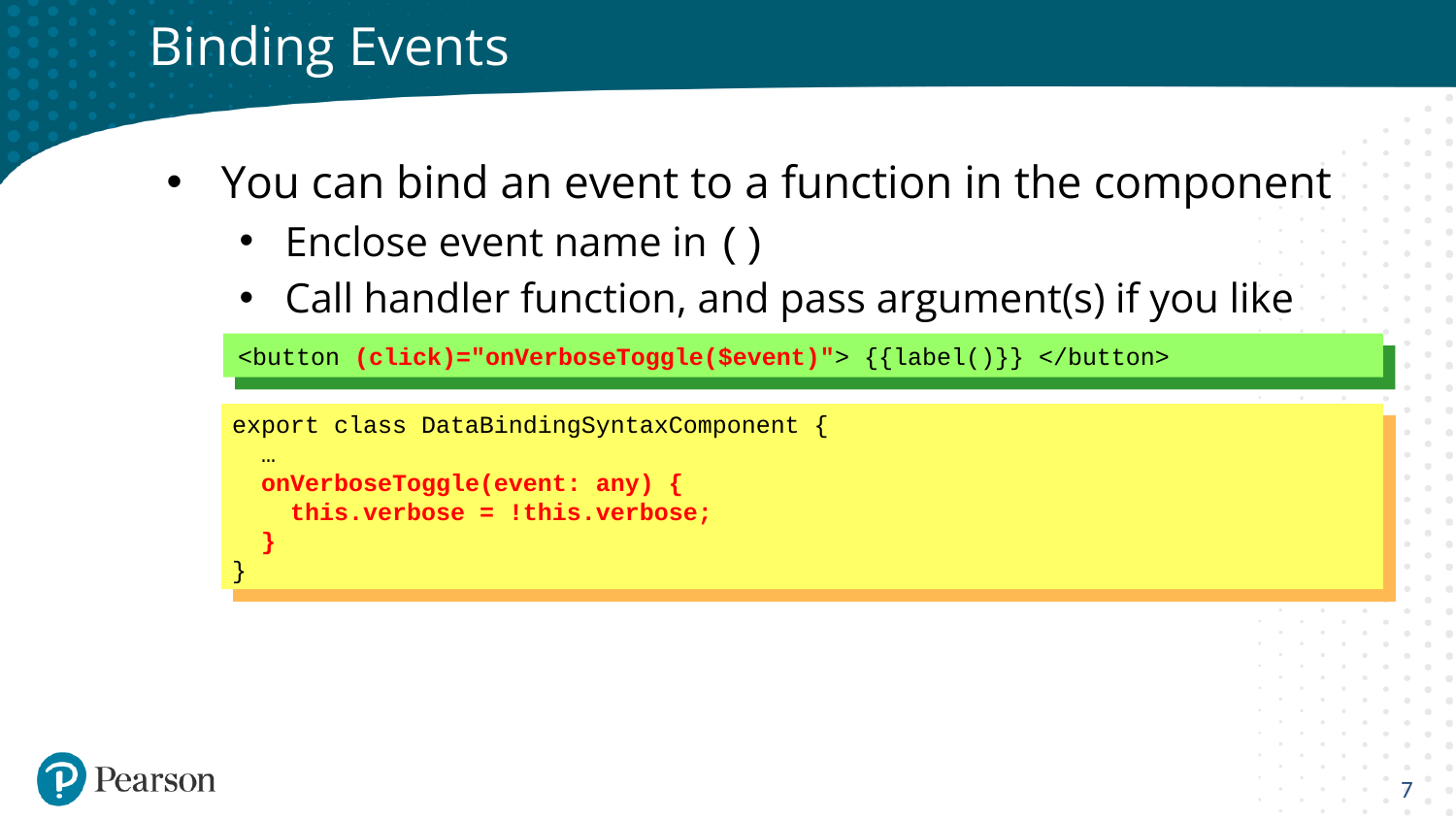

# Binding Events
You can bind an event to a function in the component
Enclose event name in ()
Call handler function, and pass argument(s) if you like

<button (click)="onVerboseToggle($event)"> {{label()}} </button>
export class DataBindingSyntaxComponent {
  …
  onVerboseToggle(event: any) {
    this.verbose = !this.verbose;
  }
}
7